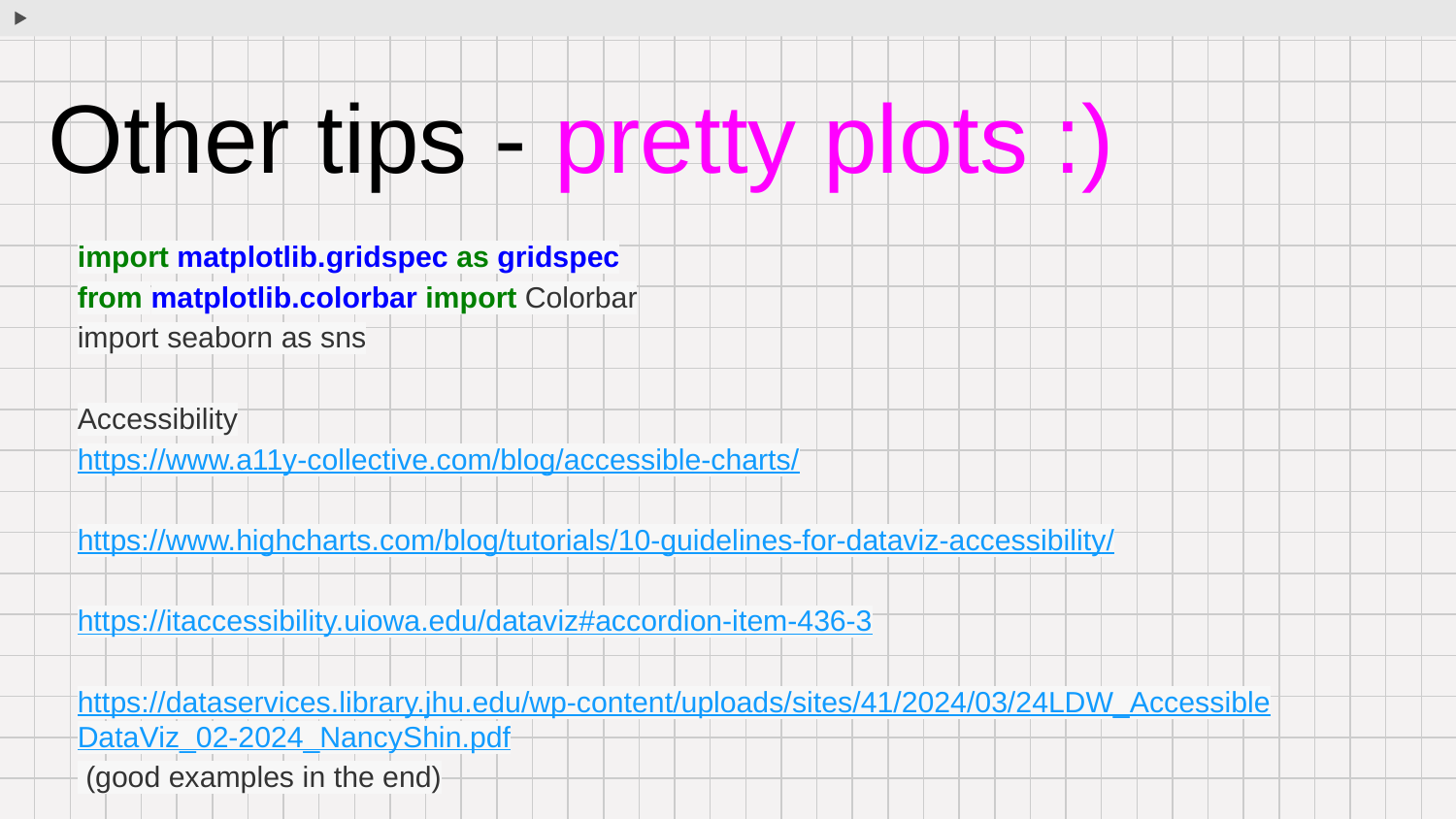

# Other tips - pretty plots :)
import matplotlib.gridspec as gridspec
from matplotlib.colorbar import Colorbar
import seaborn as sns

Accessibility
https://www.a11y-collective.com/blog/accessible-charts/

https://www.highcharts.com/blog/tutorials/10-guidelines-for-dataviz-accessibility/

https://itaccessibility.uiowa.edu/dataviz#accordion-item-436-3

https://dataservices.library.jhu.edu/wp-content/uploads/sites/41/2024/03/24LDW_AccessibleDataViz_02-2024_NancyShin.pdf (good examples in the end)